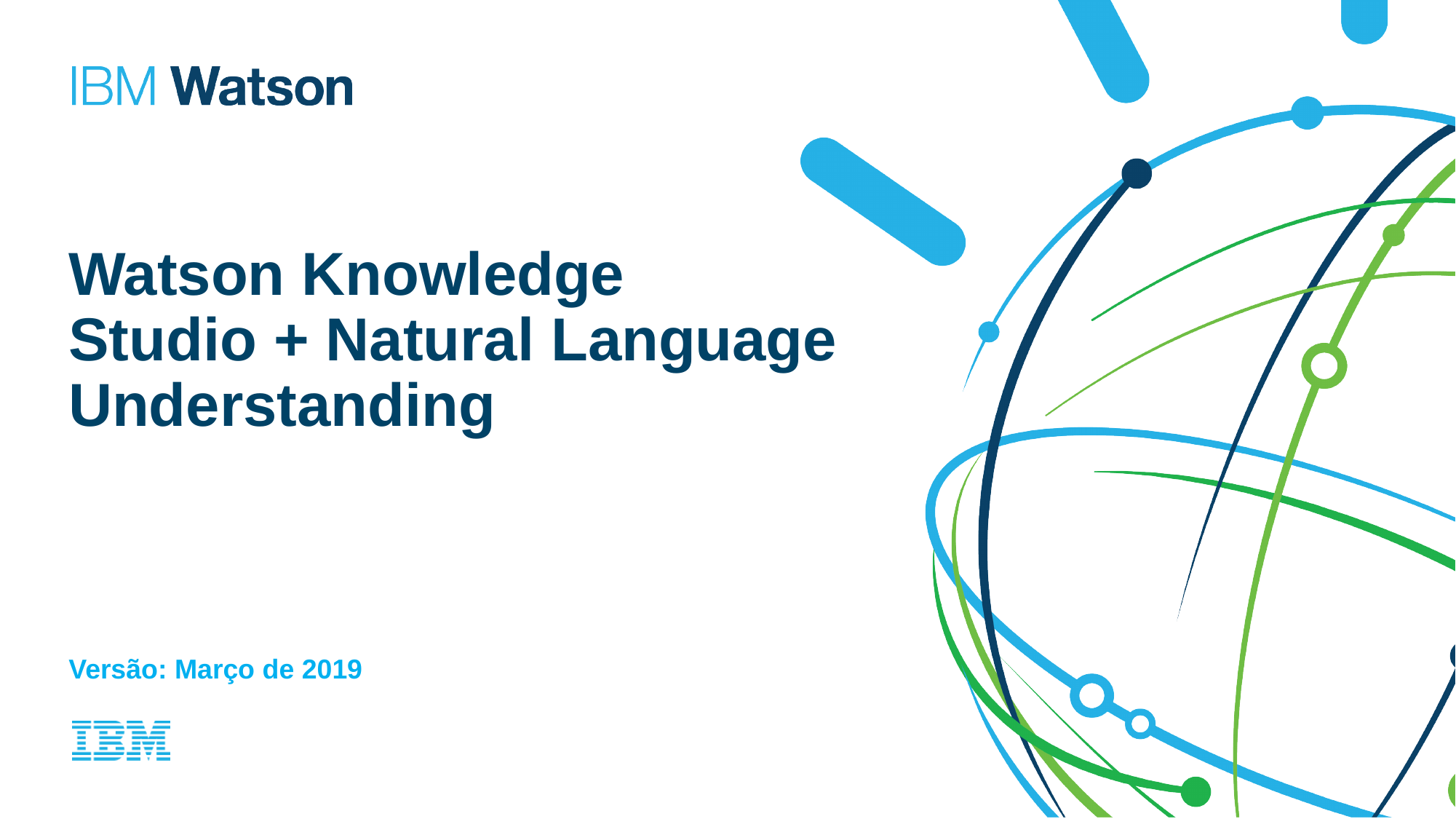

# Watson Knowledge Studio + Natural Language Understanding
Versão: Março de 2019